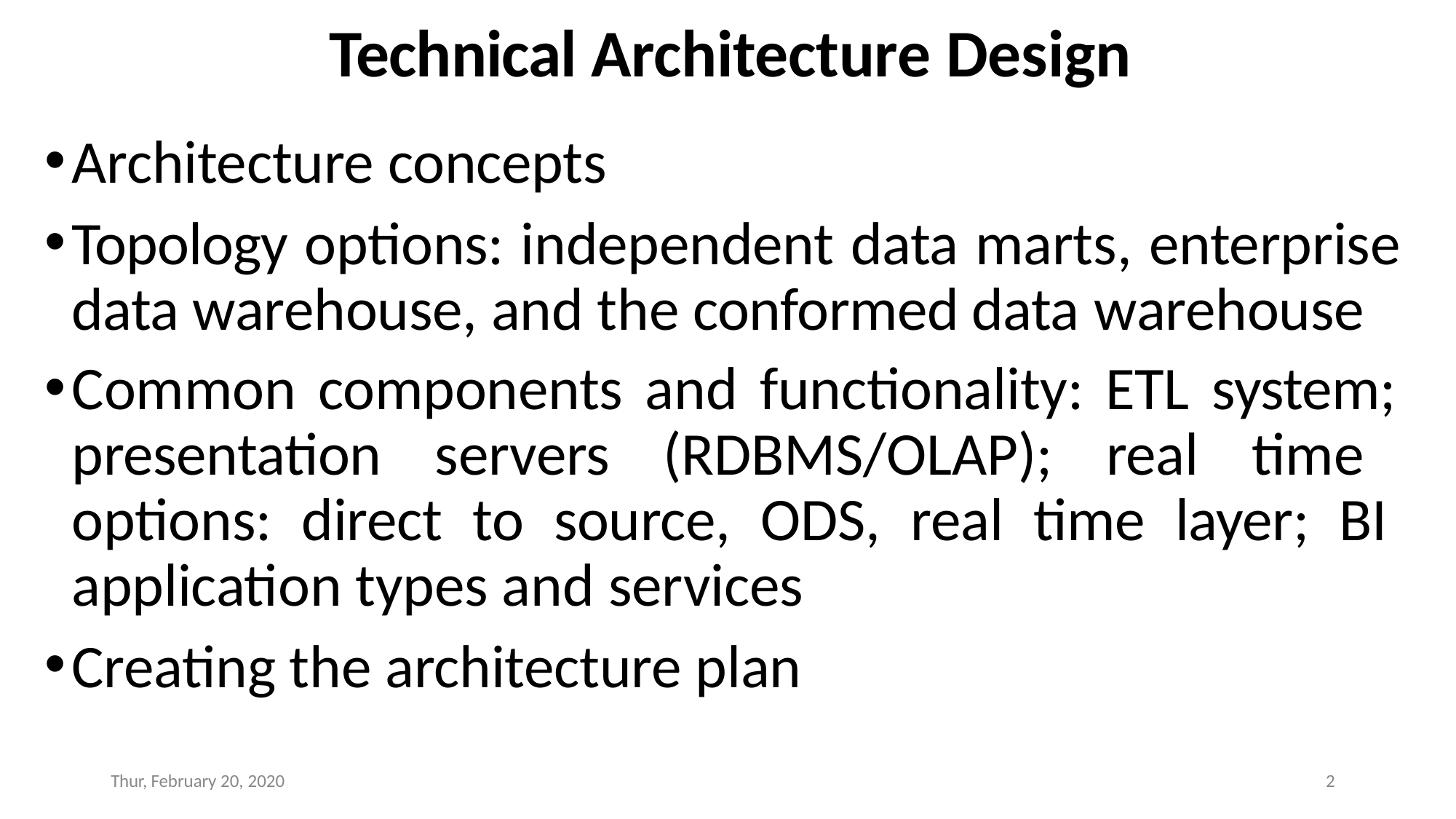

# Technical Architecture Design
Architecture concepts
Topology options: independent data marts, enterprise  data warehouse, and the conformed data warehouse
Common components and functionality: ETL system;  presentation servers (RDBMS/OLAP); real time  options: direct to source, ODS, real time layer; BI  application types and services
Creating the architecture plan
Thur, February 20, 2020
2